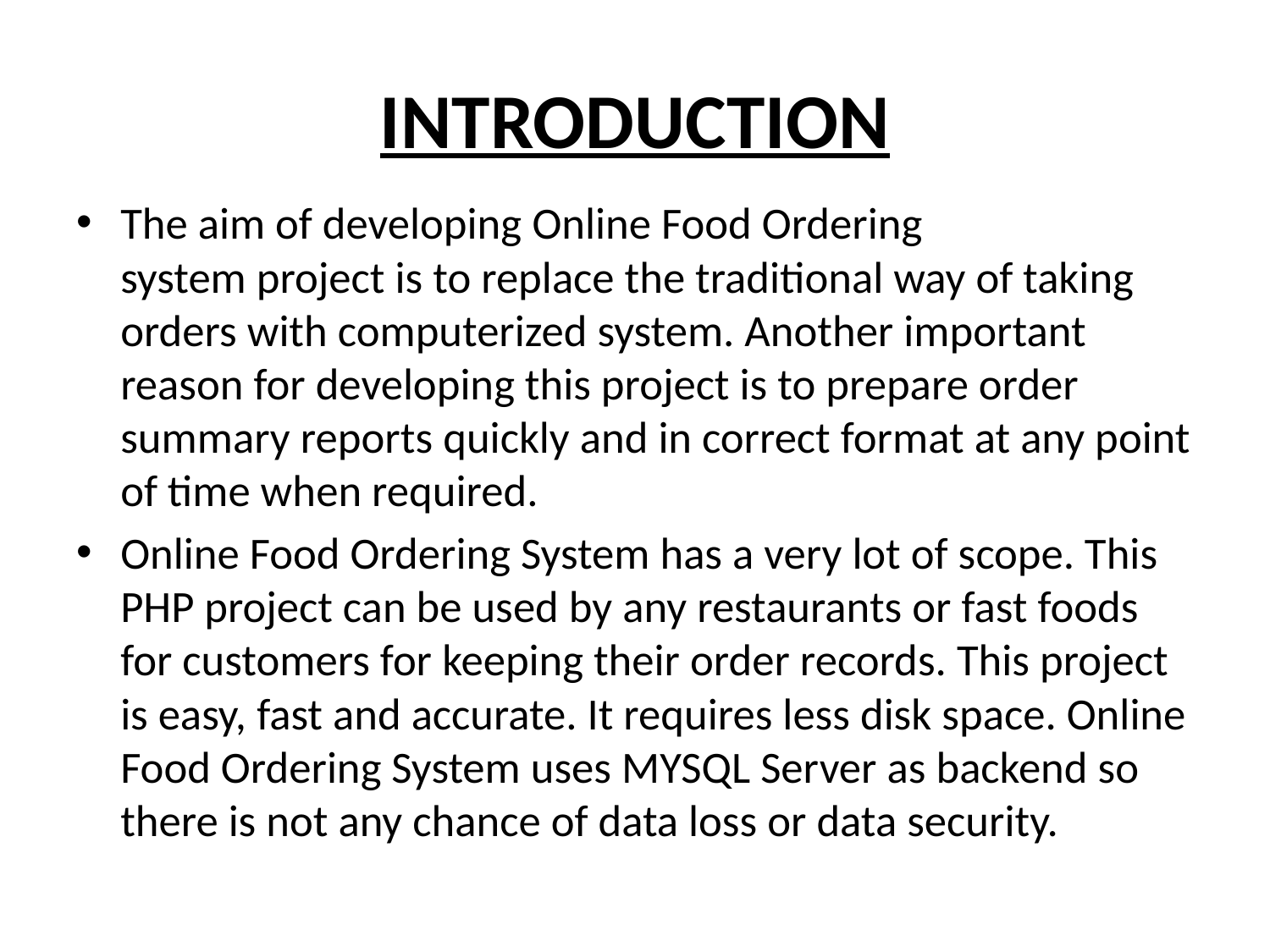

# INTRODUCTION
The aim of developing Online Food Ordering system project is to replace the traditional way of taking orders with computerized system. Another important reason for developing this project is to prepare order summary reports quickly and in correct format at any point of time when required.
Online Food Ordering System has a very lot of scope. This PHP project can be used by any restaurants or fast foods for customers for keeping their order records. This project is easy, fast and accurate. It requires less disk space. Online Food Ordering System uses MYSQL Server as backend so there is not any chance of data loss or data security.